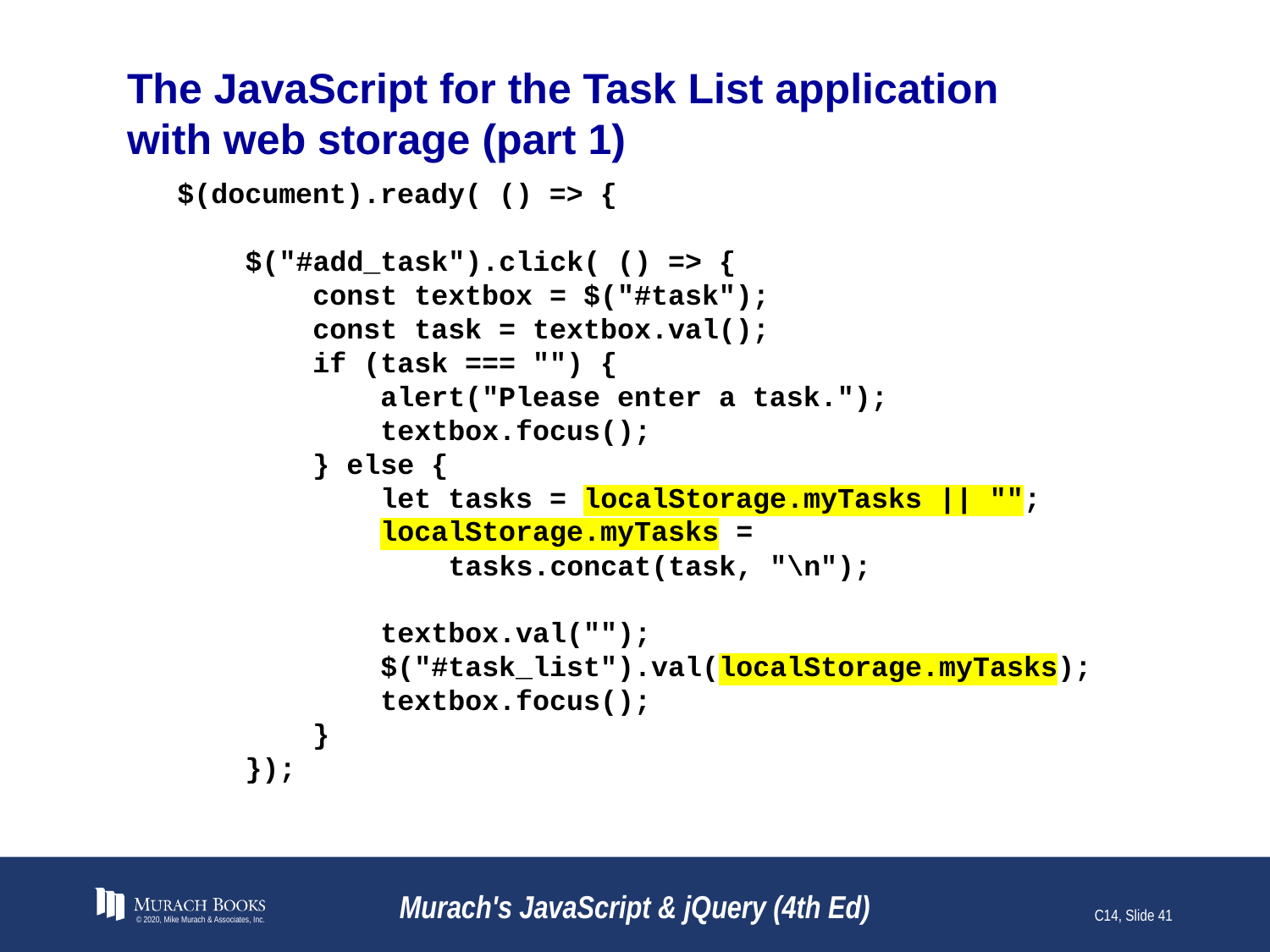

# The JavaScript for the Task List application with web storage (part 1)
$(document).ready( () => {

    $("#add_task").click( () => {
        const textbox = $("#task");
        const task = textbox.val();
        if (task === "") {
            alert("Please enter a task.");
            textbox.focus();
        } else {
            let tasks = localStorage.myTasks || "";
            localStorage.myTasks =
                tasks.concat(task, "\n");

            textbox.val("");
            $("#task_list").val(localStorage.myTasks);
            textbox.focus();
        }
    });

© 2020, Mike Murach & Associates, Inc.
Murach's JavaScript & jQuery (4th Ed)

C14, Slide 41